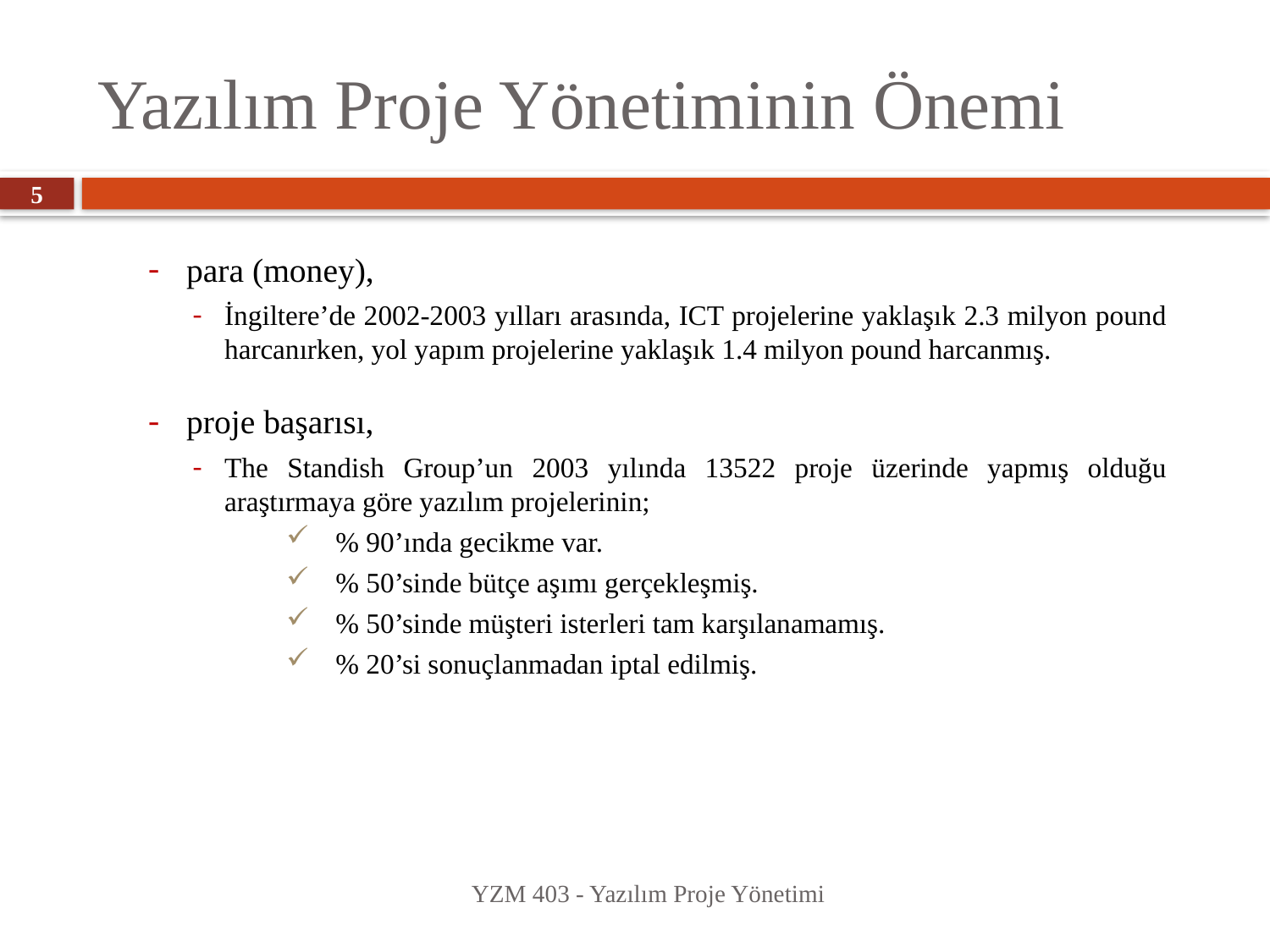

# Yazılım Proje Yönetiminin Önemi
5

para (money),
İngiltere’de 2002-2003 yılları arasında, ICT projelerine yaklaşık 2.3 milyon pound harcanırken, yol yapım projelerine yaklaşık 1.4 milyon pound harcanmış.

proje başarısı,
The Standish Group’un 2003 yılında 13522 proje üzerinde yapmış olduğu araştırmaya göre yazılım projelerinin;
% 90’ında gecikme var.
% 50’sinde bütçe aşımı gerçekleşmiş.
% 50’sinde müşteri isterleri tam karşılanamamış.
% 20’si sonuçlanmadan iptal edilmiş.

YZM 403 - Yazılım Proje Yönetimi